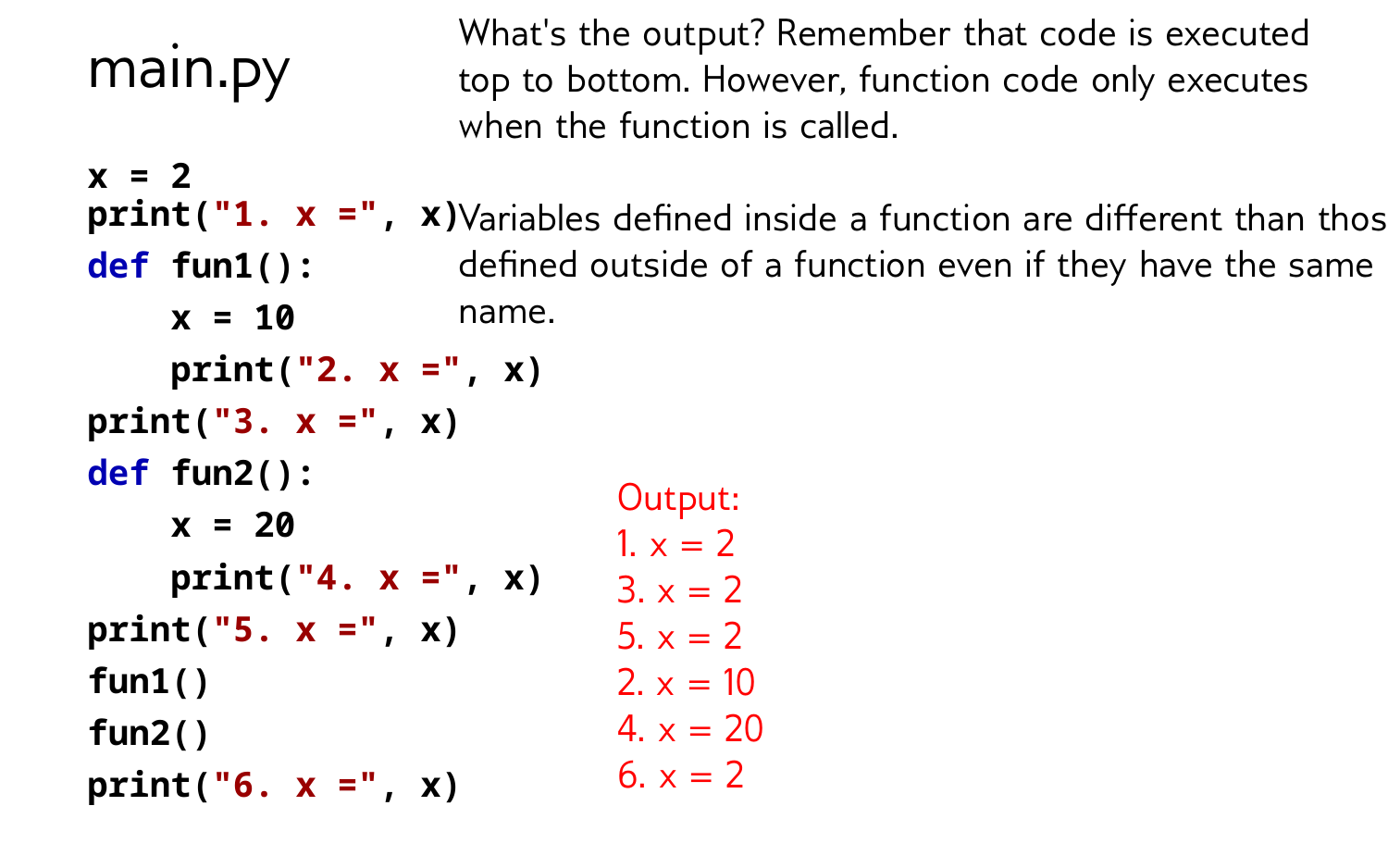

What's the output? Remember that code is executed
top to bottom. However, function code only executes
when the function is called.

Variables defined inside a function are different than those
defined outside of a function even if they have the same
name.

# main.py
x = 2
print("1. x =", x)
def fun1():
    x = 10
    print("2. x =", x)
print("3. x =", x)
def fun2():
    x = 20
    print("4. x =", x)
print("5. x =", x)
fun1()
fun2()
print("6. x =", x)
Output:
1. x = 2
3. x = 2
5. x = 2
2. x = 10
4. x = 20
6. x = 2